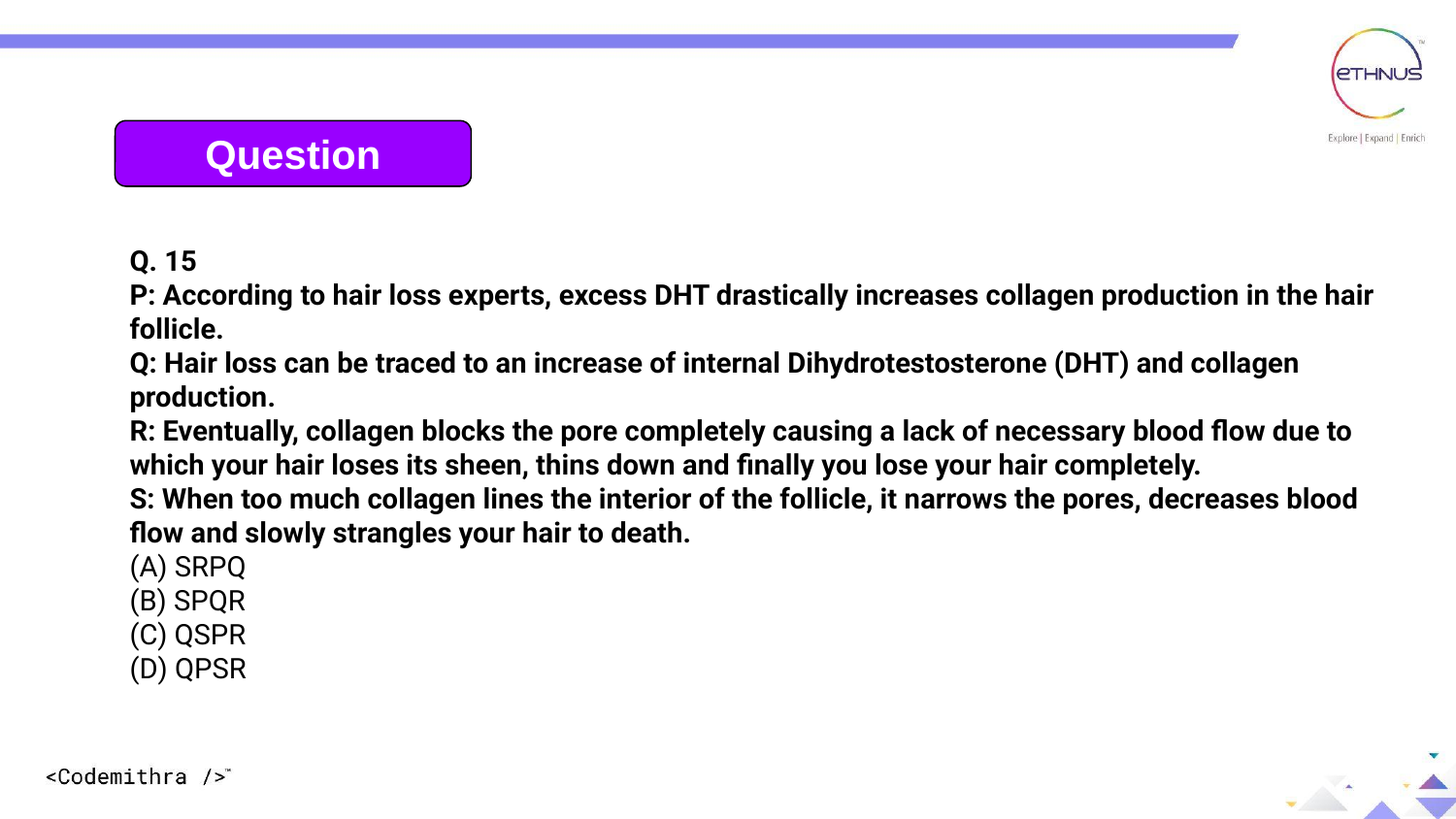

Question
Q. 15
P: According to hair loss experts, excess DHT drastically increases collagen production in the hair follicle.
Q: Hair loss can be traced to an increase of internal Dihydrotestosterone (DHT) and collagen production.
R: Eventually, collagen blocks the pore completely causing a lack of necessary blood flow due to which your hair loses its sheen, thins down and finally you lose your hair completely.
S: When too much collagen lines the interior of the follicle, it narrows the pores, decreases blood flow and slowly strangles your hair to death.
(A) SRPQ
(B) SPQR
(C) QSPR
(D) QPSR